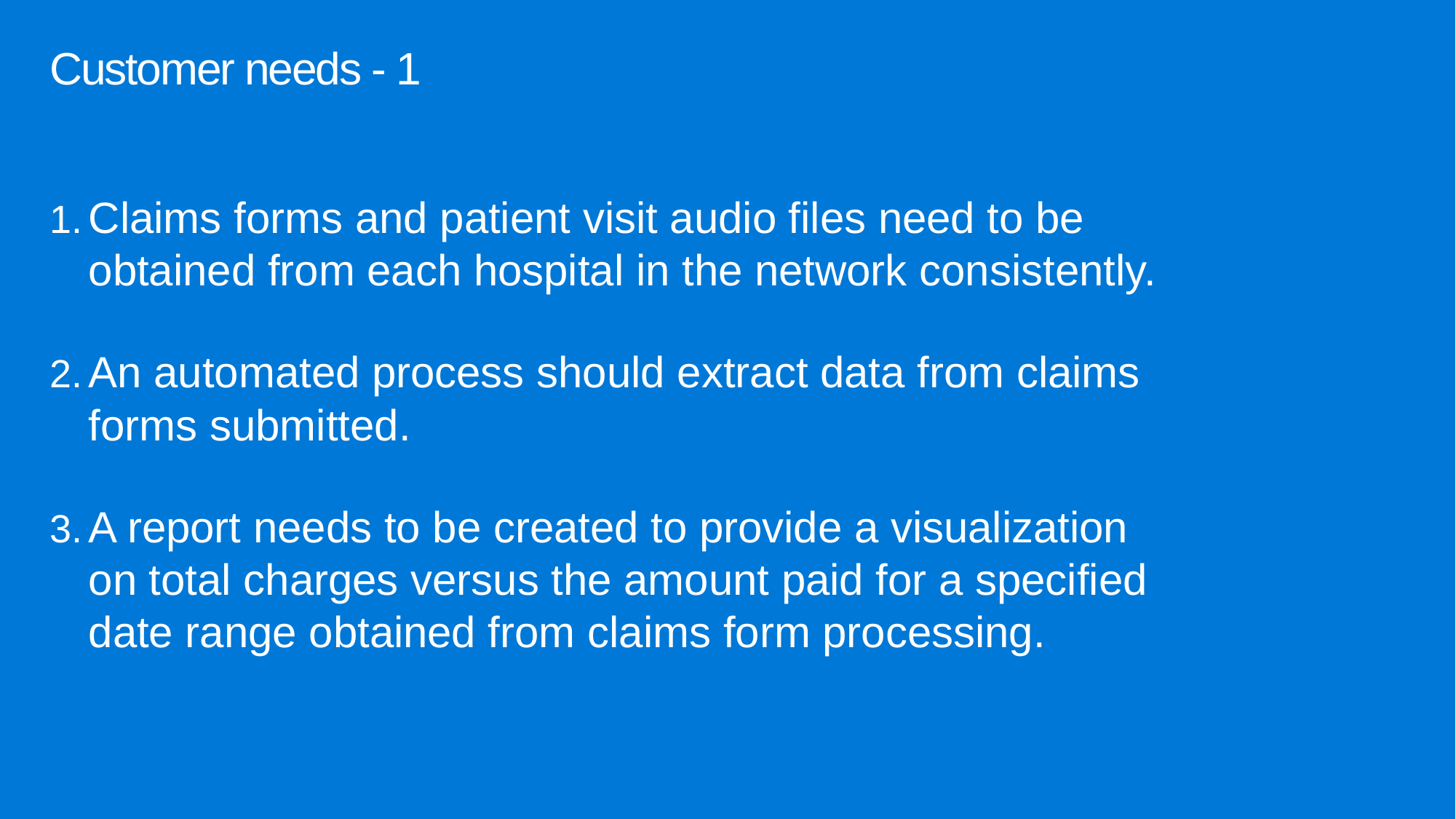

# Customer needs - 1
Claims forms and patient visit audio files need to be obtained from each hospital in the network consistently.
An automated process should extract data from claims forms submitted.
A report needs to be created to provide a visualization on total charges versus the amount paid for a specified date range obtained from claims form processing.